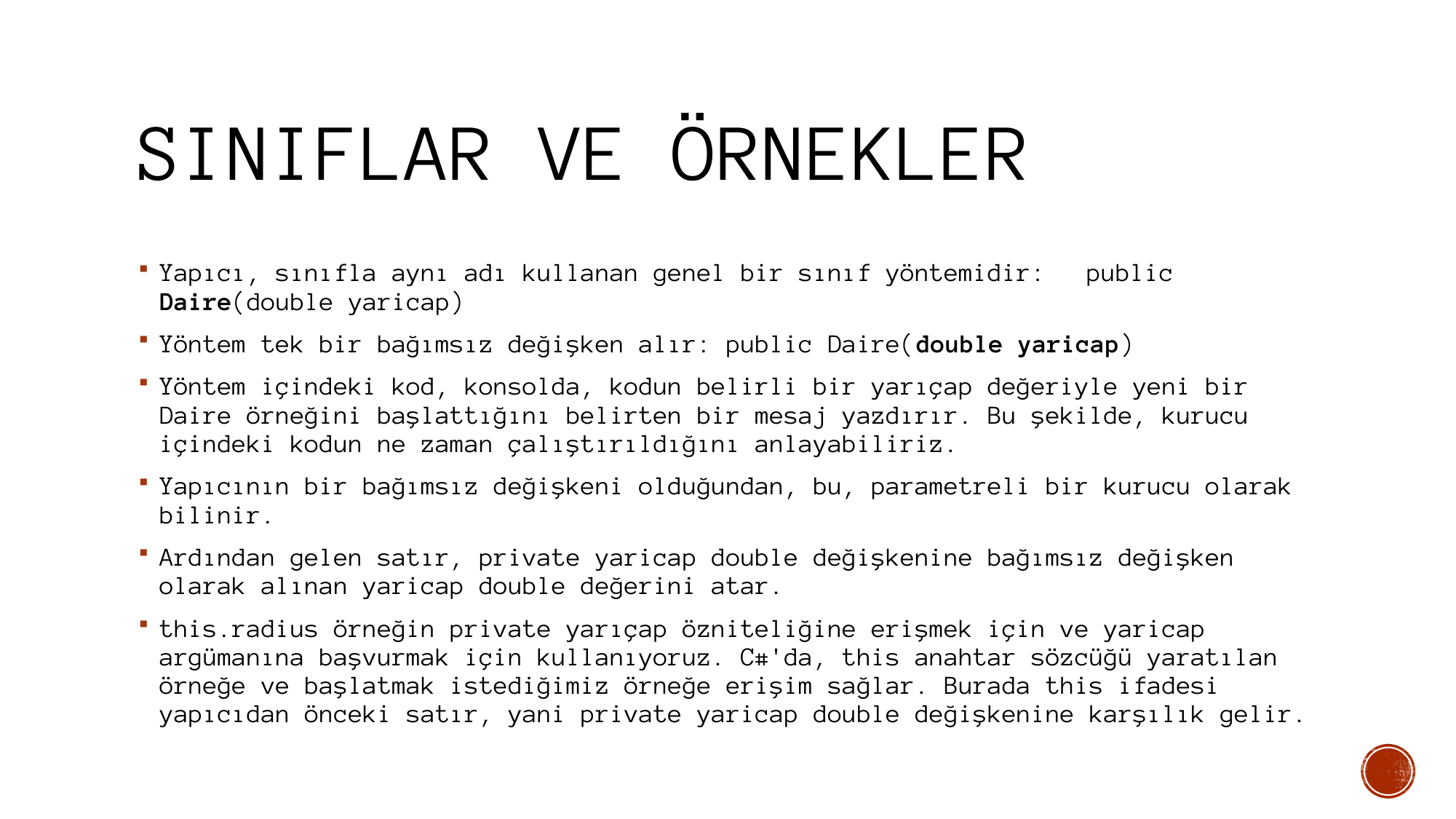

# Sınıflar ve örnekler
Yapıcı, sınıfla aynı adı kullanan genel bir sınıf yöntemidir: 		 public Daire(double yaricap)
Yöntem tek bir bağımsız değişken alır: public Daire(double yaricap)
Yöntem içindeki kod, konsolda, kodun belirli bir yarıçap değeriyle yeni bir Daire örneğini başlattığını belirten bir mesaj yazdırır. Bu şekilde, kurucu içindeki kodun ne zaman çalıştırıldığını anlayabiliriz.
Yapıcının bir bağımsız değişkeni olduğundan, bu, parametreli bir kurucu olarak bilinir.
Ardından gelen satır, private yaricap double değişkenine bağımsız değişken olarak alınan yaricap double değerini atar.
this.radius örneğin private yarıçap özniteliğine erişmek için ve yaricap argümanına başvurmak için kullanıyoruz. C#'da, this anahtar sözcüğü yaratılan örneğe ve başlatmak istediğimiz örneğe erişim sağlar. Burada this ifadesi yapıcıdan önceki satır, yani private yaricap double değişkenine karşılık gelir.